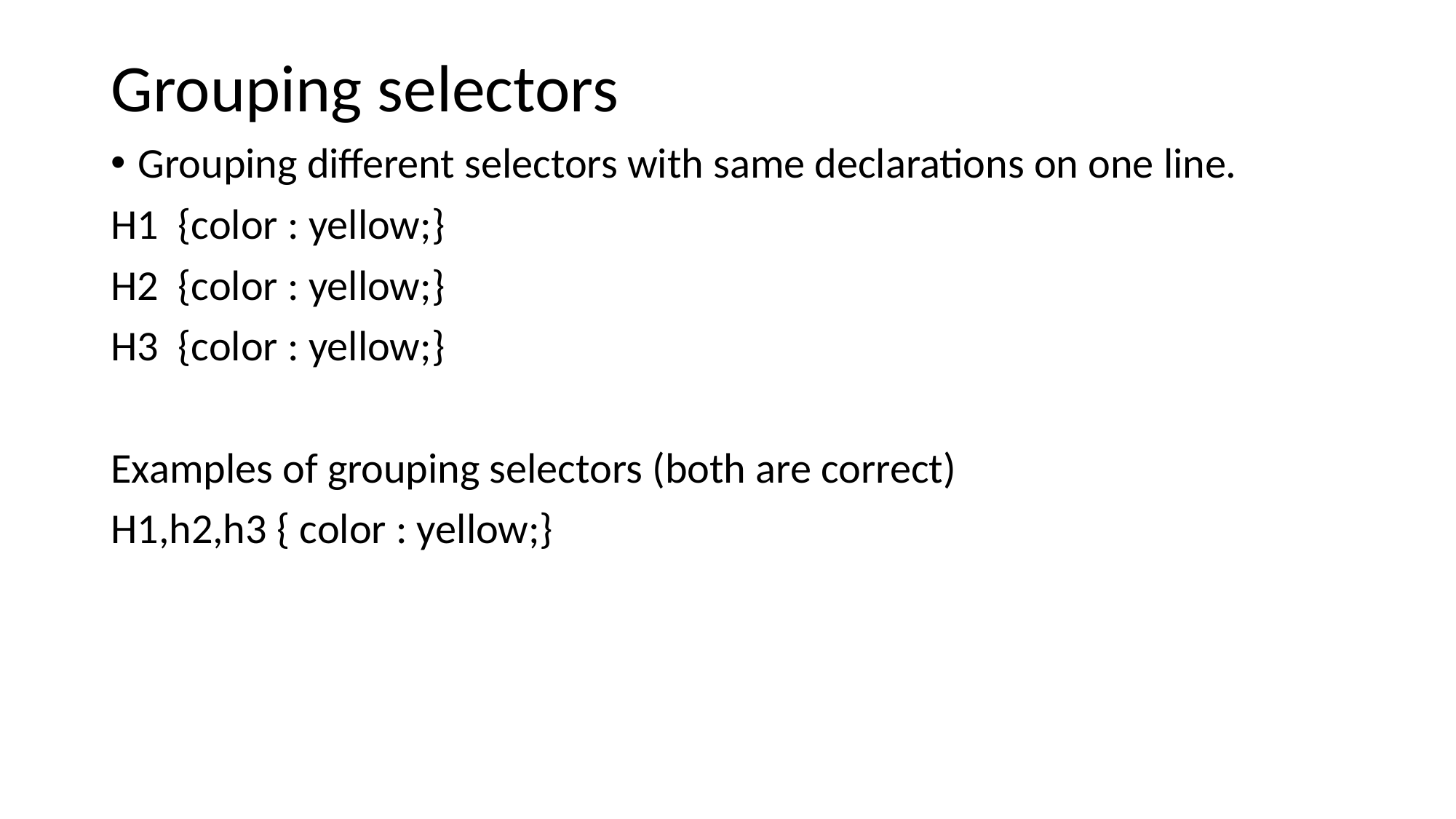

# Grouping selectors
Grouping different selectors with same declarations on one line.
H1  {color : yellow;}
H2  {color : yellow;}
H3  {color : yellow;}

Examples of grouping selectors (both are correct)
H1,h2,h3 { color : yellow;}